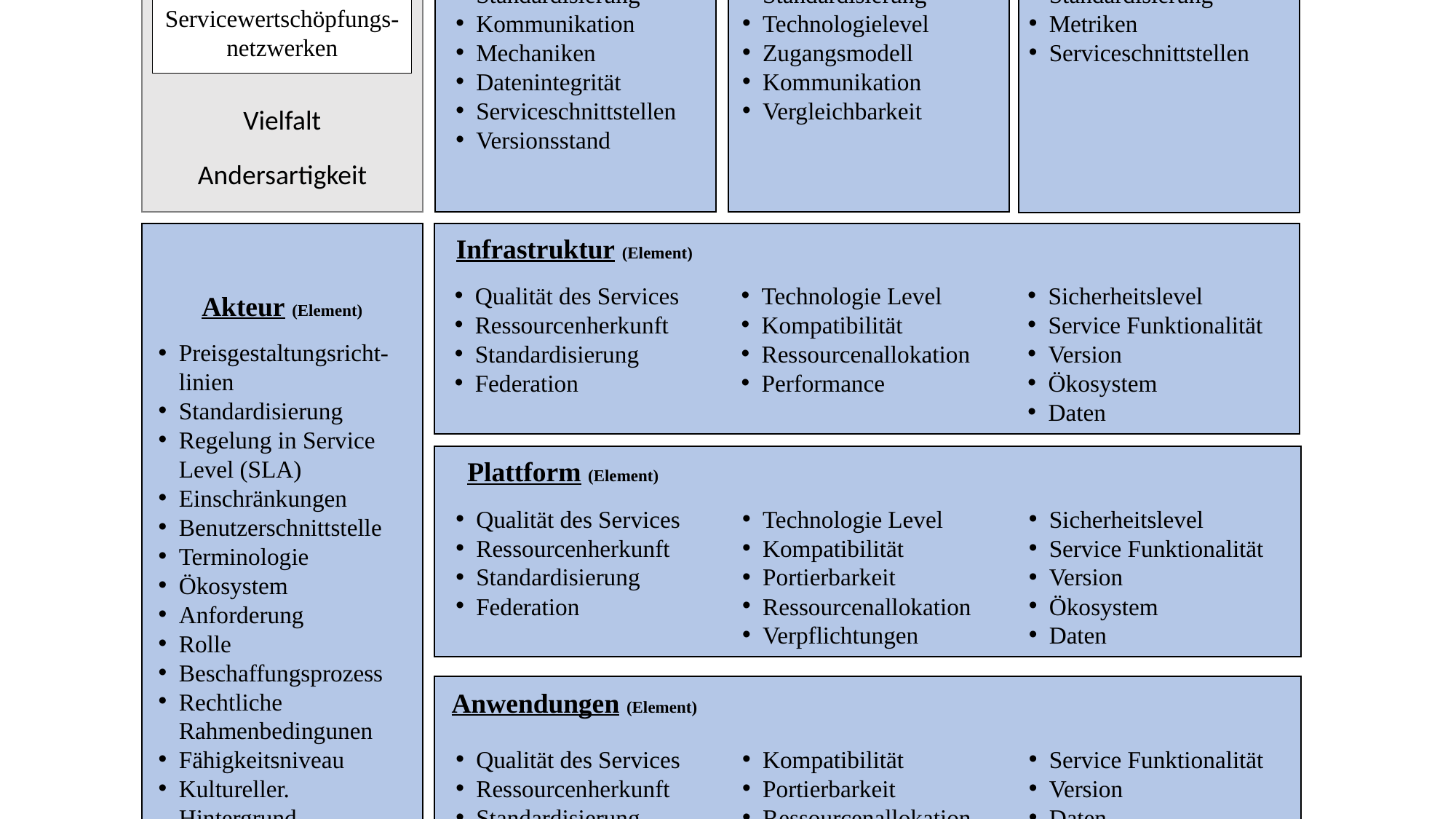

Heterogenität
in IT Servicewertschöpfungs-netzwerken
Vielfalt
Andersartigkeit

Schnittstelle (Element)
Standardisierung
Kommunikation
Mechaniken
Datenintegrität
Serviceschnittstellen
Versionsstand

Technologie (Element)
Standardisierung
Technologielevel
Zugangsmodell
Kommunikation
Vergleichbarkeit

Werkzeug (Element)
Standardisierung
Metriken
Serviceschnittstellen

Akteur (Element)
Preisgestaltungsricht-linien
Standardisierung
Regelung in Service Level (SLA)
Einschränkungen
Benutzerschnittstelle
Terminologie
Ökosystem
Anforderung
Rolle
Beschaffungsprozess
Rechtliche Rahmenbedingunen
Fähigkeitsniveau
Kultureller. Hintergrund
Support Prozess

Infrastruktur (Element)
Qualität des Services
Ressourcenherkunft
Standardisierung
Federation
Technologie Level
Kompatibilität
Ressourcenallokation
Performance
Sicherheitslevel
Service Funktionalität
Version
Ökosystem
Daten

Plattform (Element)
Qualität des Services
Ressourcenherkunft
Standardisierung
Federation
Technologie Level
Kompatibilität
Portierbarkeit
Ressourcenallokation
Verpflichtungen
Sicherheitslevel
Service Funktionalität
Version
Ökosystem
Daten

Anwendungen (Element)
Qualität des Services
Ressourcenherkunft
Standardisierung
Federation
Kompatibilität
Portierbarkeit
Ressourcenallokation
Sicherheitslevel
Service Funktionalität
Version
Daten